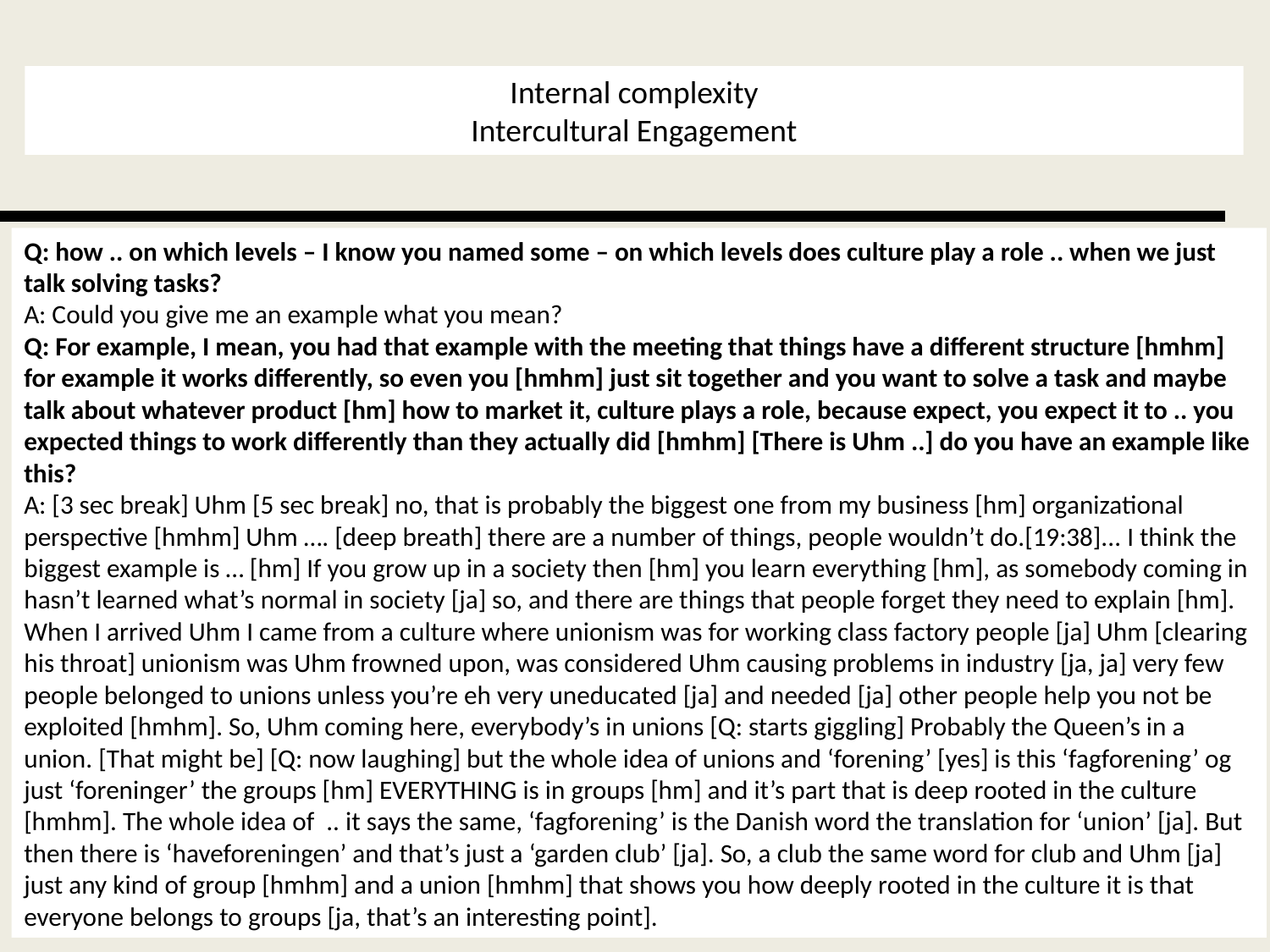

Internal complexity
Intercultural Engagement
Q: how .. on which levels – I know you named some – on which levels does culture play a role .. when we just talk solving tasks?
A: Could you give me an example what you mean?
Q: For example, I mean, you had that example with the meeting that things have a different structure [hmhm] for example it works differently, so even you [hmhm] just sit together and you want to solve a task and maybe talk about whatever product [hm] how to market it, culture plays a role, because expect, you expect it to .. you expected things to work differently than they actually did [hmhm] [There is Uhm ..] do you have an example like this?
A: [3 sec break] Uhm [5 sec break] no, that is probably the biggest one from my business [hm] organizational perspective [hmhm] Uhm …. [deep breath] there are a number of things, people wouldn’t do.[19:38]... I think the biggest example is … [hm] If you grow up in a society then [hm] you learn everything [hm], as somebody coming in hasn’t learned what’s normal in society [ja] so, and there are things that people forget they need to explain [hm]. When I arrived Uhm I came from a culture where unionism was for working class factory people [ja] Uhm [clearing his throat] unionism was Uhm frowned upon, was considered Uhm causing problems in industry [ja, ja] very few people belonged to unions unless you’re eh very uneducated [ja] and needed [ja] other people help you not be exploited [hmhm]. So, Uhm coming here, everybody’s in unions [Q: starts giggling] Probably the Queen’s in a union. [That might be] [Q: now laughing] but the whole idea of unions and ‘forening’ [yes] is this ‘fagforening’ og just ‘foreninger’ the groups [hm] EVERYTHING is in groups [hm] and it’s part that is deep rooted in the culture [hmhm]. The whole idea of  .. it says the same, ‘fagforening’ is the Danish word the translation for ‘union’ [ja]. But then there is ‘haveforeningen’ and that’s just a ‘garden club’ [ja]. So, a club the same word for club and Uhm [ja] just any kind of group [hmhm] and a union [hmhm] that shows you how deeply rooted in the culture it is that everyone belongs to groups [ja, that’s an interesting point].